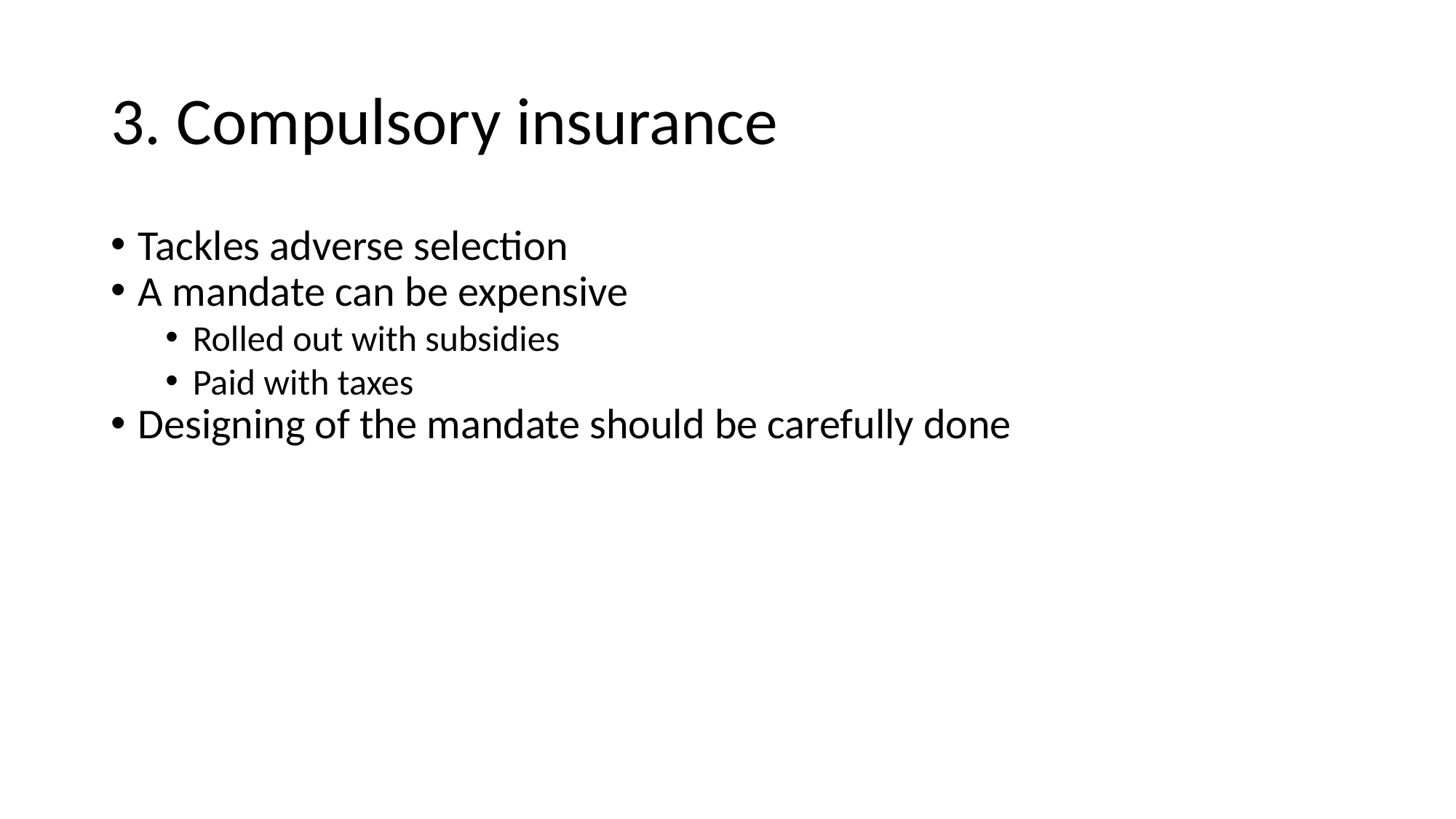

3. Compulsory insurance
Tackles adverse selection
A mandate can be expensive
Rolled out with subsidies
Paid with taxes
Designing of the mandate should be carefully done